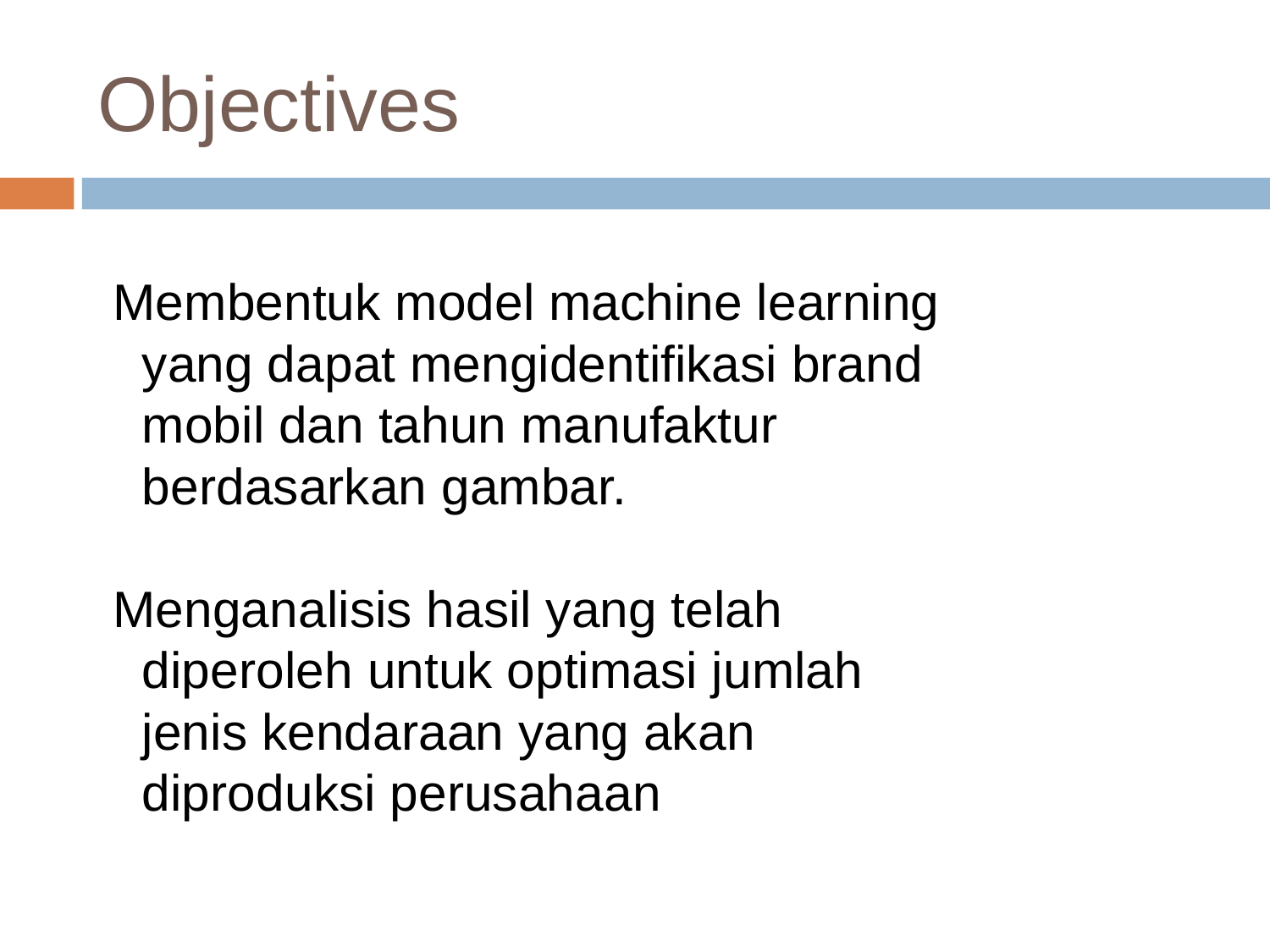

# Objectives
Membentuk model machine learning yang dapat mengidentifikasi brand mobil dan tahun manufaktur berdasarkan gambar.

Menganalisis hasil yang telah diperoleh untuk optimasi jumlah jenis kendaraan yang akan diproduksi perusahaan